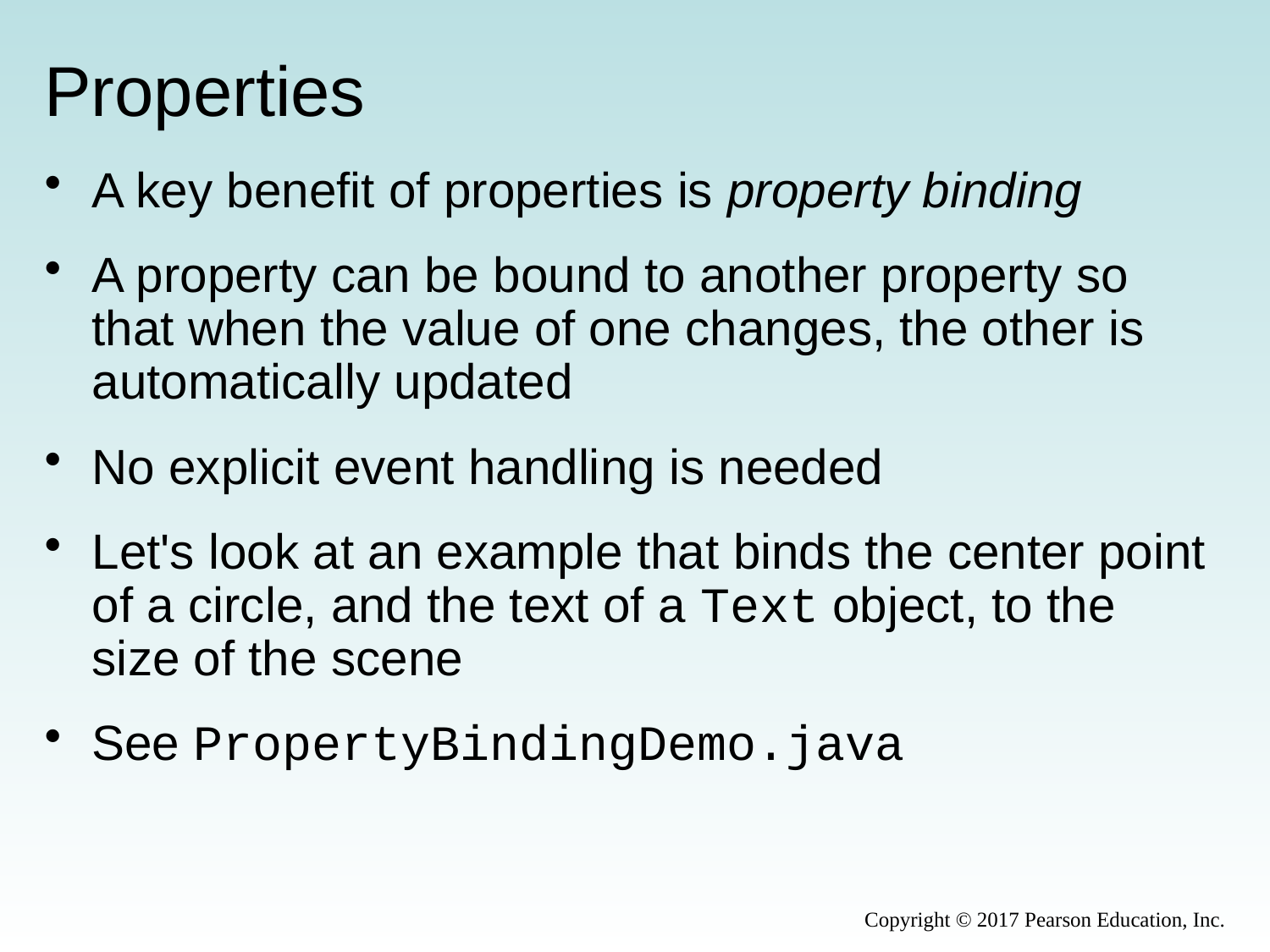

# Properties
A key benefit of properties is property binding
A property can be bound to another property so that when the value of one changes, the other is automatically updated
No explicit event handling is needed
Let's look at an example that binds the center point of a circle, and the text of a Text object, to the size of the scene
See PropertyBindingDemo.java
Copyright © 2017 Pearson Education, Inc.